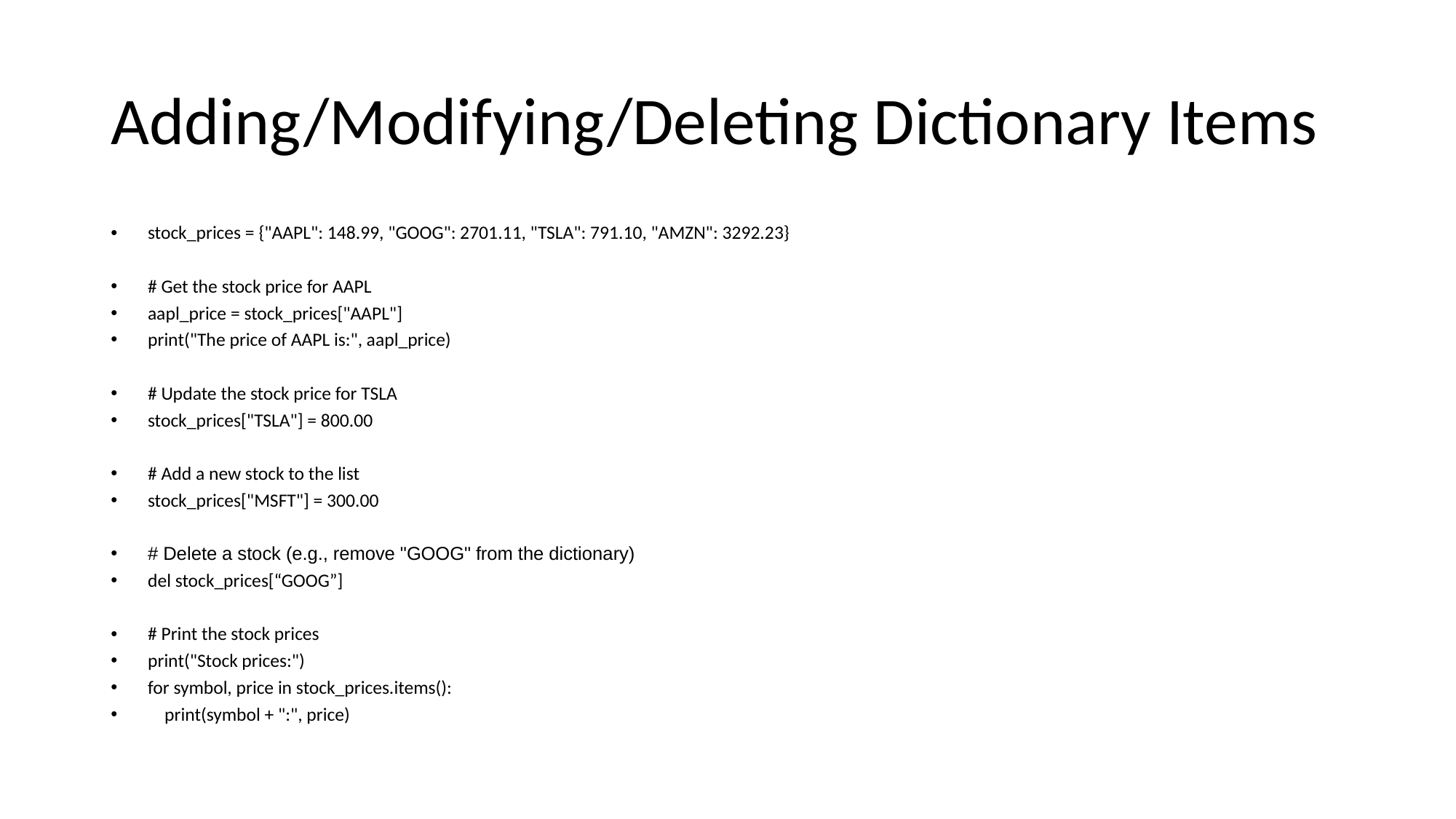

# Adding/Modifying/Deleting Dictionary Items
stock_prices = {"AAPL": 148.99, "GOOG": 2701.11, "TSLA": 791.10, "AMZN": 3292.23}

# Get the stock price for AAPL
aapl_price = stock_prices["AAPL"]
print("The price of AAPL is:", aapl_price)

# Update the stock price for TSLA
stock_prices["TSLA"] = 800.00

# Add a new stock to the list
stock_prices["MSFT"] = 300.00

# Delete a stock (e.g., remove "GOOG" from the dictionary)
del stock_prices[“GOOG”]

# Print the stock prices
print("Stock prices:")
for symbol, price in stock_prices.items():
    print(symbol + ":", price)